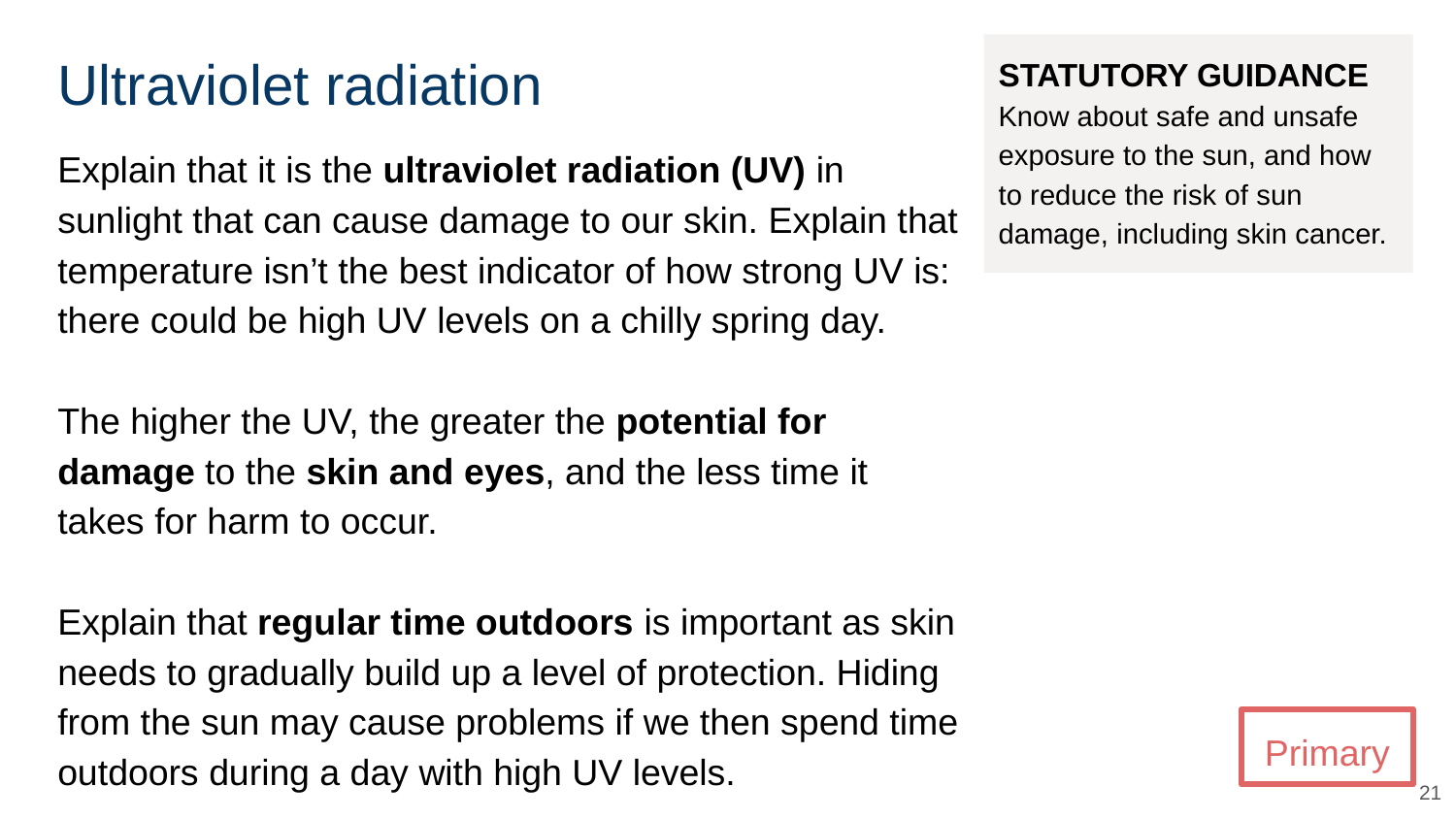

# Ultraviolet radiation
STATUTORY GUIDANCE
Know about safe and unsafe exposure to the sun, and how to reduce the risk of sun damage, including skin cancer.

Explain that it is the ultraviolet radiation (UV) in sunlight that can cause damage to our skin. Explain that temperature isn’t the best indicator of how strong UV is: there could be high UV levels on a chilly spring day.

The higher the UV, the greater the potential for damage to the skin and eyes, and the less time it takes for harm to occur.

Explain that regular time outdoors is important as skin needs to gradually build up a level of protection. Hiding from the sun may cause problems if we then spend time outdoors during a day with high UV levels.
Primary
21